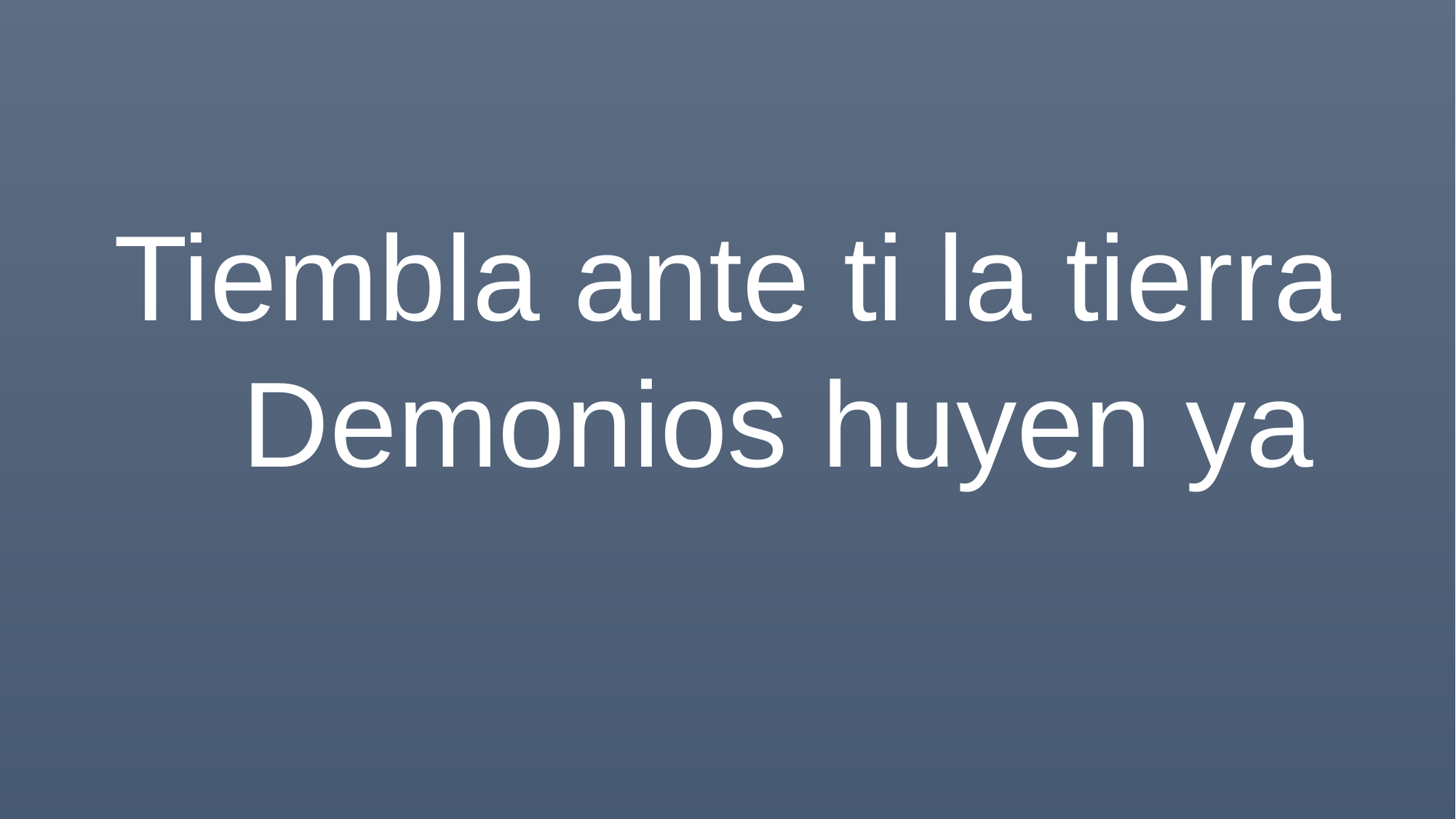

Tiembla ante ti la tierra
   Demonios huyen ya